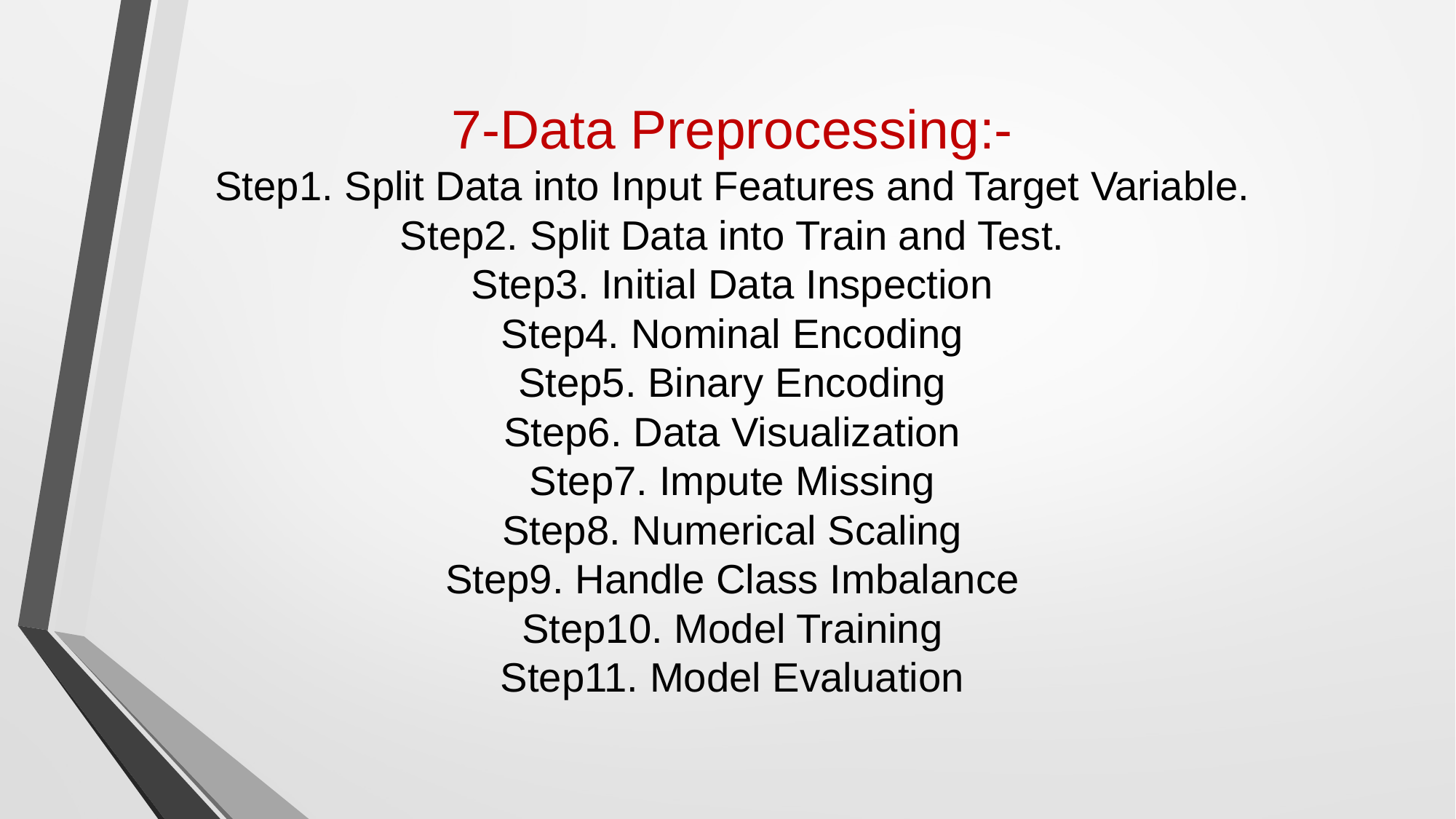

# 7-Data Preprocessing:- Step1. Split Data into Input Features and Target Variable. Step2. Split Data into Train and Test. Step3. Initial Data Inspection Step4. Nominal Encoding Step5. Binary Encoding Step6. Data Visualization Step7. Impute Missing Step8. Numerical Scaling Step9. Handle Class Imbalance Step10. Model Training Step11. Model Evaluation